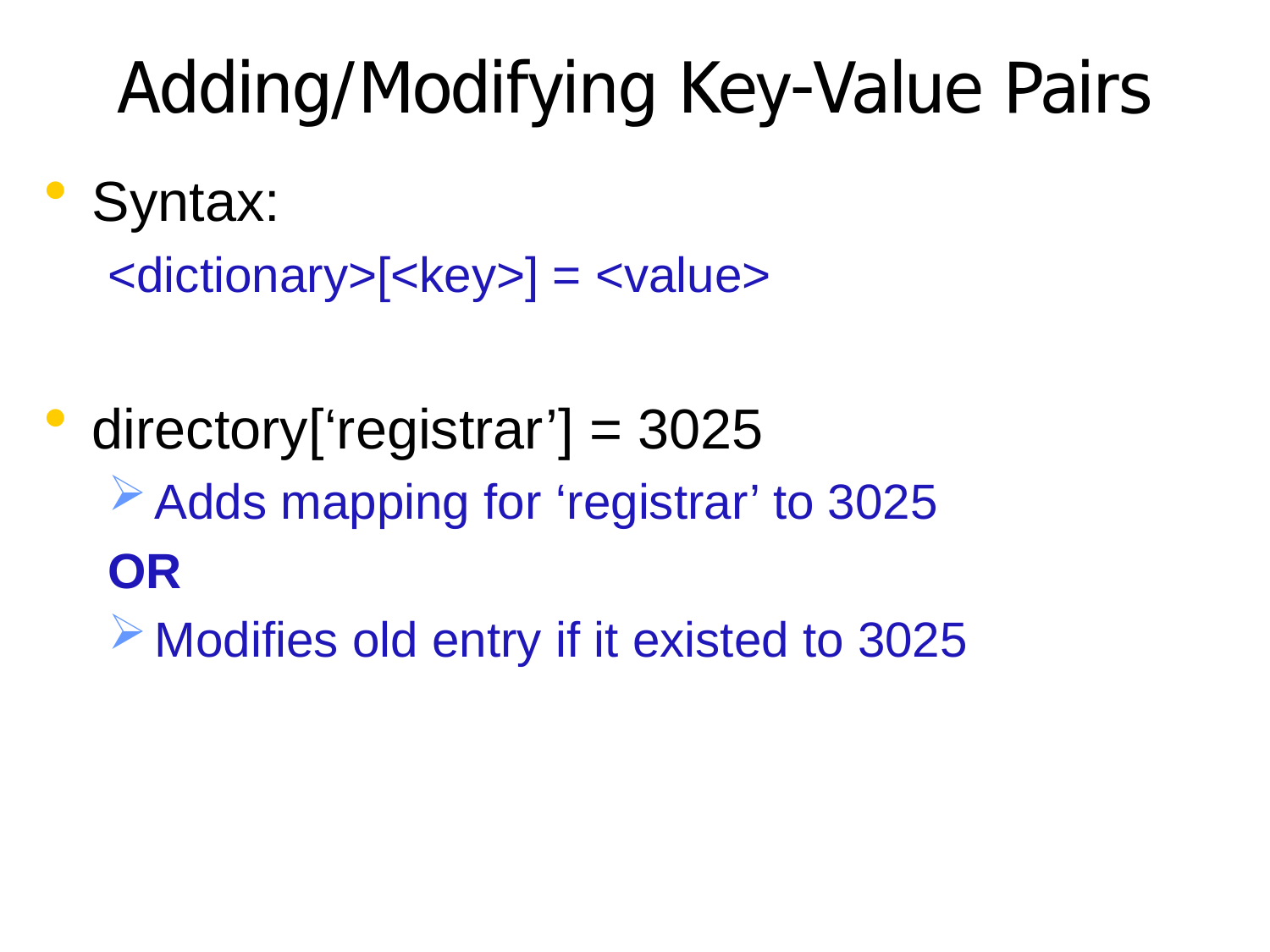

# Adding/Modifying Key-Value Pairs
Syntax:
<dictionary>[<key>] = <value>

directory[‘registrar’] = 3025
Adds mapping for ‘registrar’ to 3025
OR
Modifies old entry if it existed to 3025